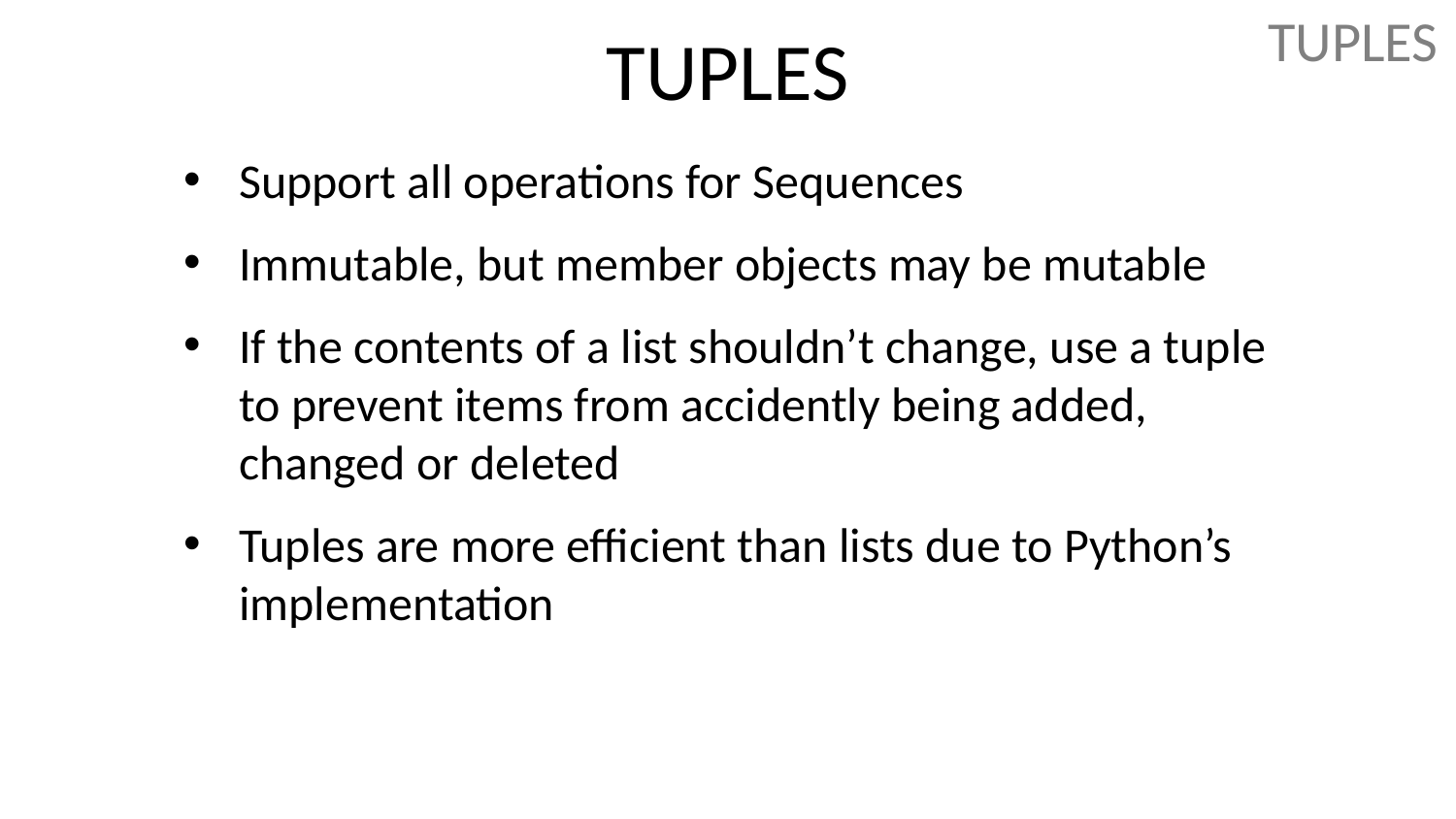

# TUPLES
TUPLES
Support all operations for Sequences
Immutable, but member objects may be mutable
If the contents of a list shouldn’t change, use a tuple to prevent items from accidently being added, changed or deleted
Tuples are more efficient than lists due to Python’s implementation